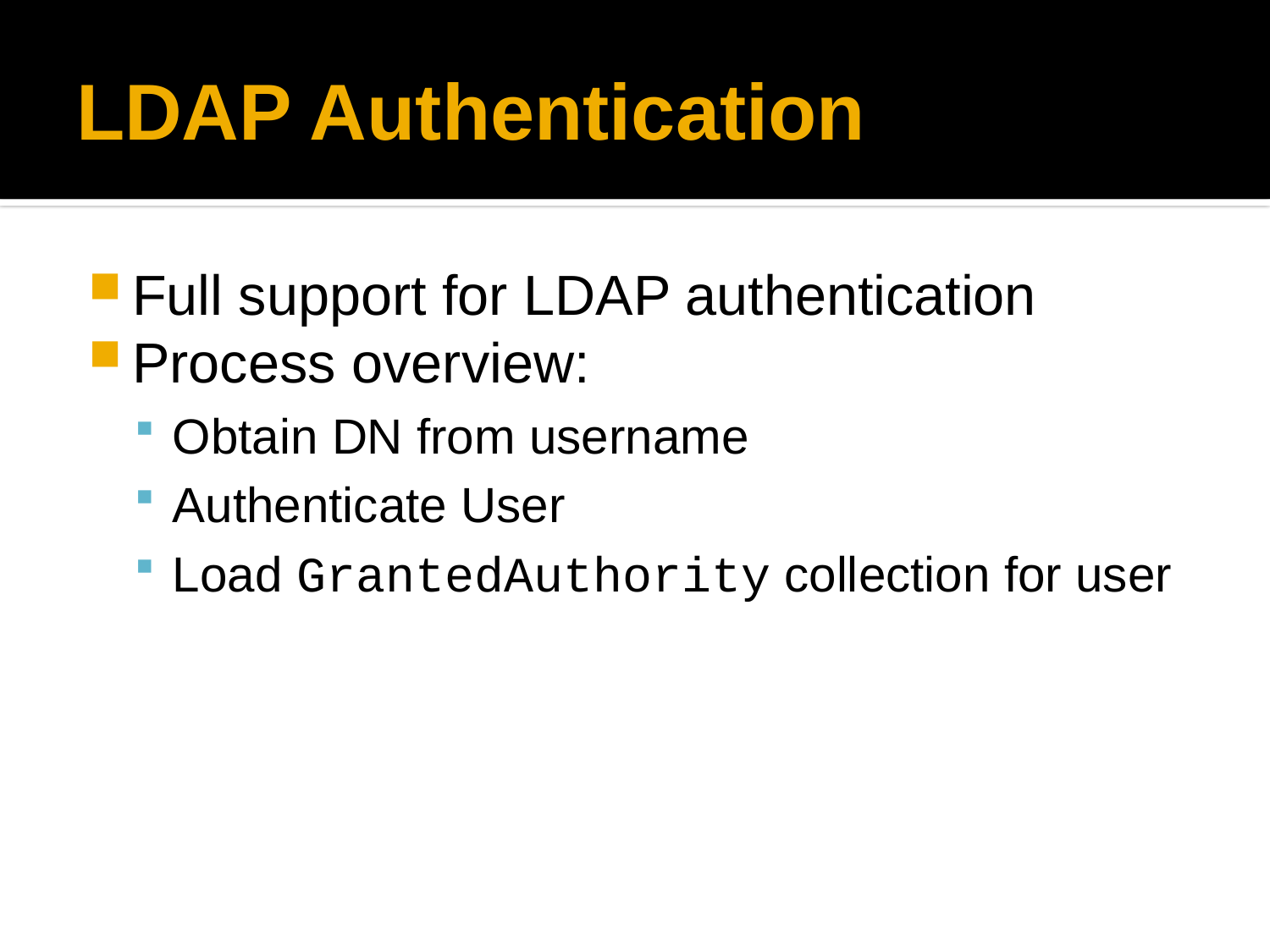

# LDAP Authentication
Full support for LDAP authentication
Process overview:
Obtain DN from username
Authenticate User
Load GrantedAuthority collection for user